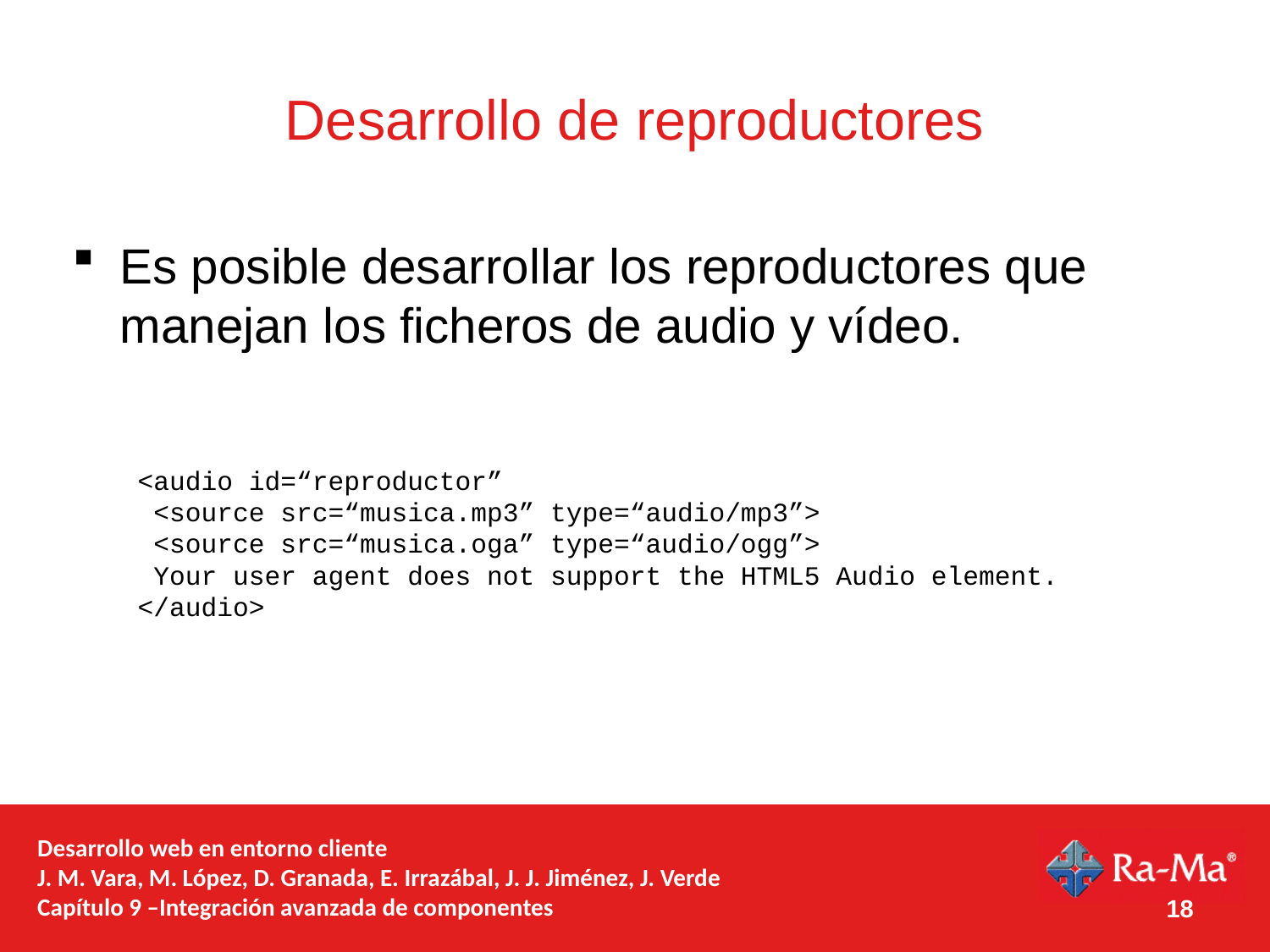

# Desarrollo de reproductores
Es posible desarrollar los reproductores que manejan los ficheros de audio y vídeo.
 <audio id=“reproductor”
  <source src=“musica.mp3” type=“audio/mp3”>
  <source src=“musica.oga” type=“audio/ogg”>
  Your user agent does not support the HTML5 Audio element.
 </audio>

Desarrollo web en entorno cliente
J. M. Vara, M. López, D. Granada, E. Irrazábal, J. J. Jiménez, J. Verde
Capítulo 9 –Integración avanzada de componentes
18